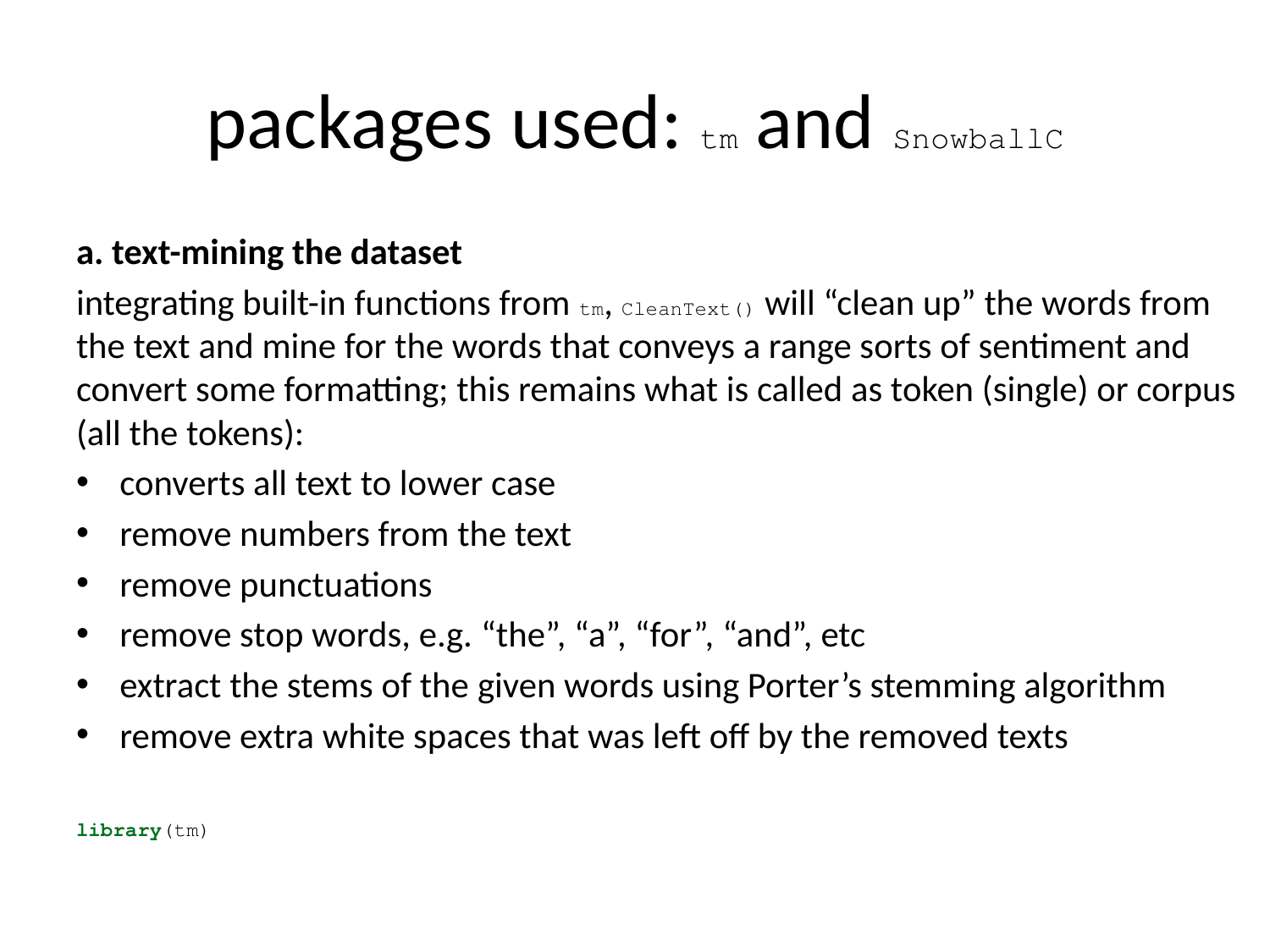

# packages used: tm and SnowballC
a. text-mining the dataset
integrating built-in functions from tm, CleanText() will “clean up” the words from the text and mine for the words that conveys a range sorts of sentiment and convert some formatting; this remains what is called as token (single) or corpus (all the tokens):
converts all text to lower case
remove numbers from the text
remove punctuations
remove stop words, e.g. “the”, “a”, “for”, “and”, etc
extract the stems of the given words using Porter’s stemming algorithm
remove extra white spaces that was left off by the removed texts

library(tm)